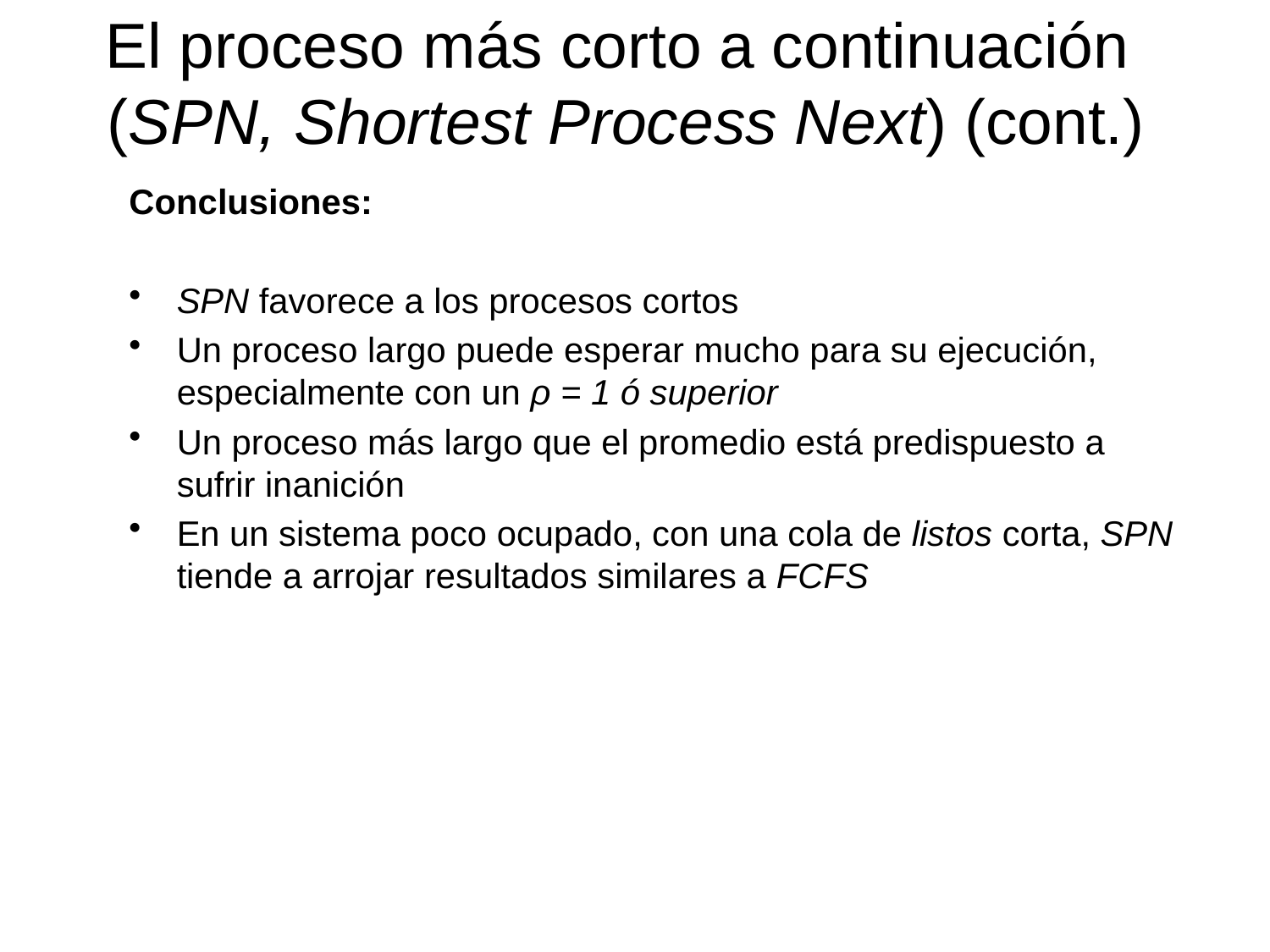

# El proceso más corto a continuación (SPN, Shortest Process Next) (cont.)

Conclusiones:

SPN favorece a los procesos cortos
Un proceso largo puede esperar mucho para su ejecución, especialmente con un ρ = 1 ó superior
Un proceso más largo que el promedio está predispuesto a sufrir inanición
En un sistema poco ocupado, con una cola de listos corta, SPN tiende a arrojar resultados similares a FCFS